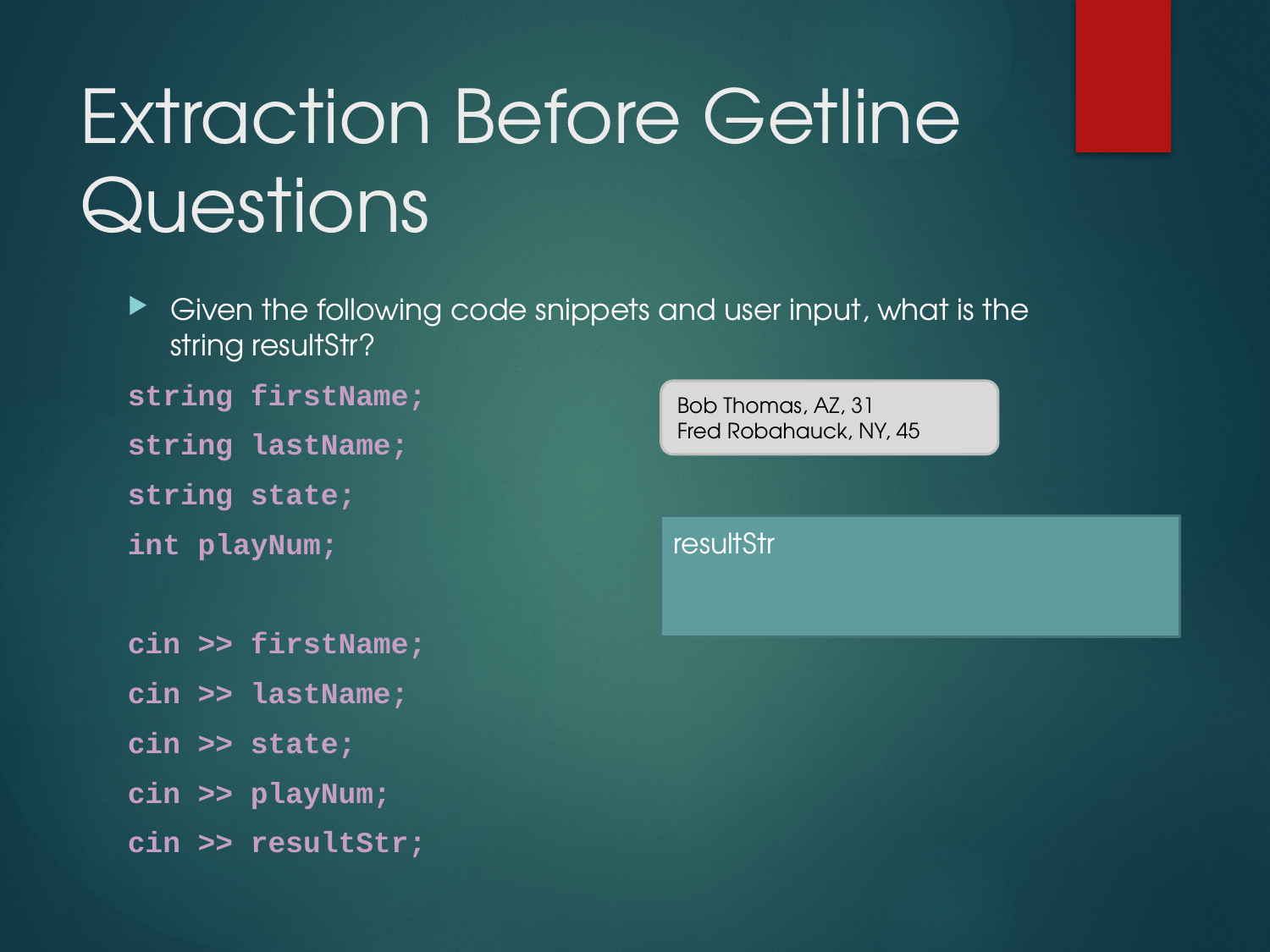

# Extraction Before Getline Questions
Given the following code snippets and user input, what is the string resultStr?
string firstName;
string lastName;
string state;
int playNum;

cin >> firstName;
cin >> lastName;
cin >> state;
cin >> playNum;
cin >> resultStr;
Bob Thomas, AZ, 31
Fred Robahauck, NY, 45
resultStr